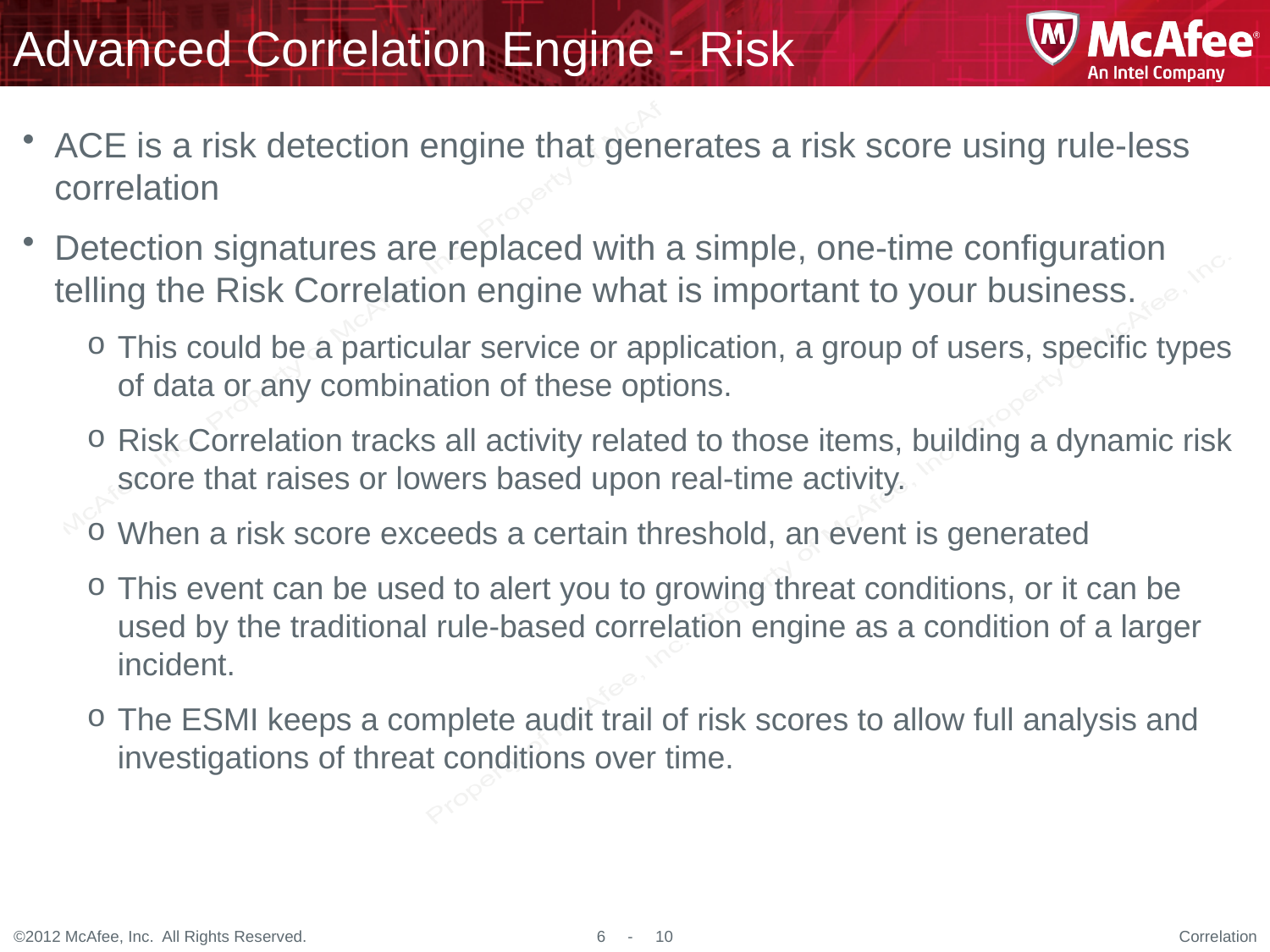

# Advanced Correlation Engine - Risk
ACE is a risk detection engine that generates a risk score using rule-less correlation
Detection signatures are replaced with a simple, one-time configuration telling the Risk Correlation engine what is important to your business.
This could be a particular service or application, a group of users, specific types of data or any combination of these options.
Risk Correlation tracks all activity related to those items, building a dynamic risk score that raises or lowers based upon real-time activity.
When a risk score exceeds a certain threshold, an event is generated
This event can be used to alert you to growing threat conditions, or it can be used by the traditional rule-based correlation engine as a condition of a larger incident.
The ESMI keeps a complete audit trail of risk scores to allow full analysis and investigations of threat conditions over time.

Correlation